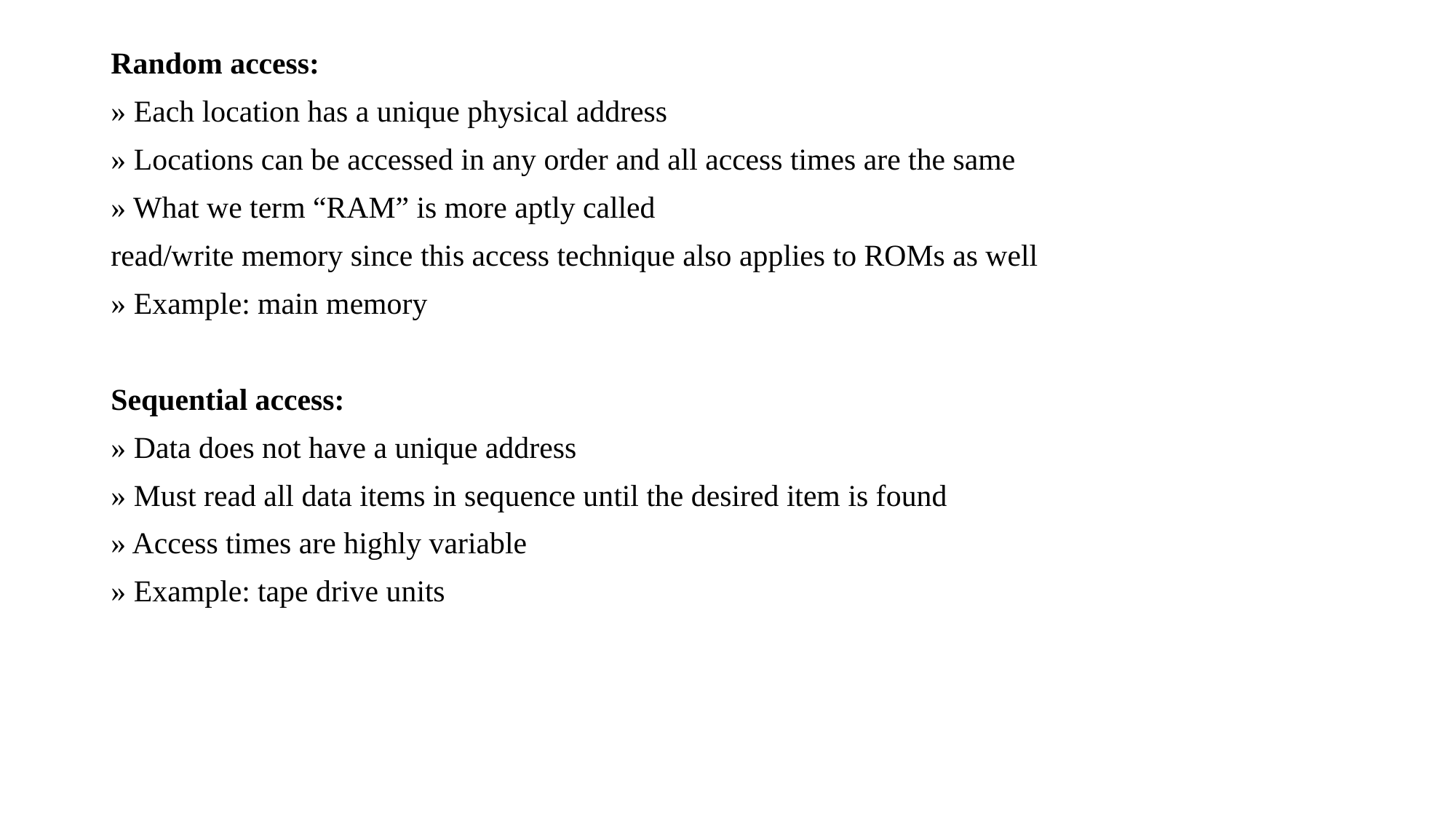

Random access:
» Each location has a unique physical address
» Locations can be accessed in any order and all access times are the same
» What we term “RAM” is more aptly called
read/write memory since this access technique also applies to ROMs as well
» Example: main memory

Sequential access:
» Data does not have a unique address
» Must read all data items in sequence until the desired item is found
» Access times are highly variable
» Example: tape drive units